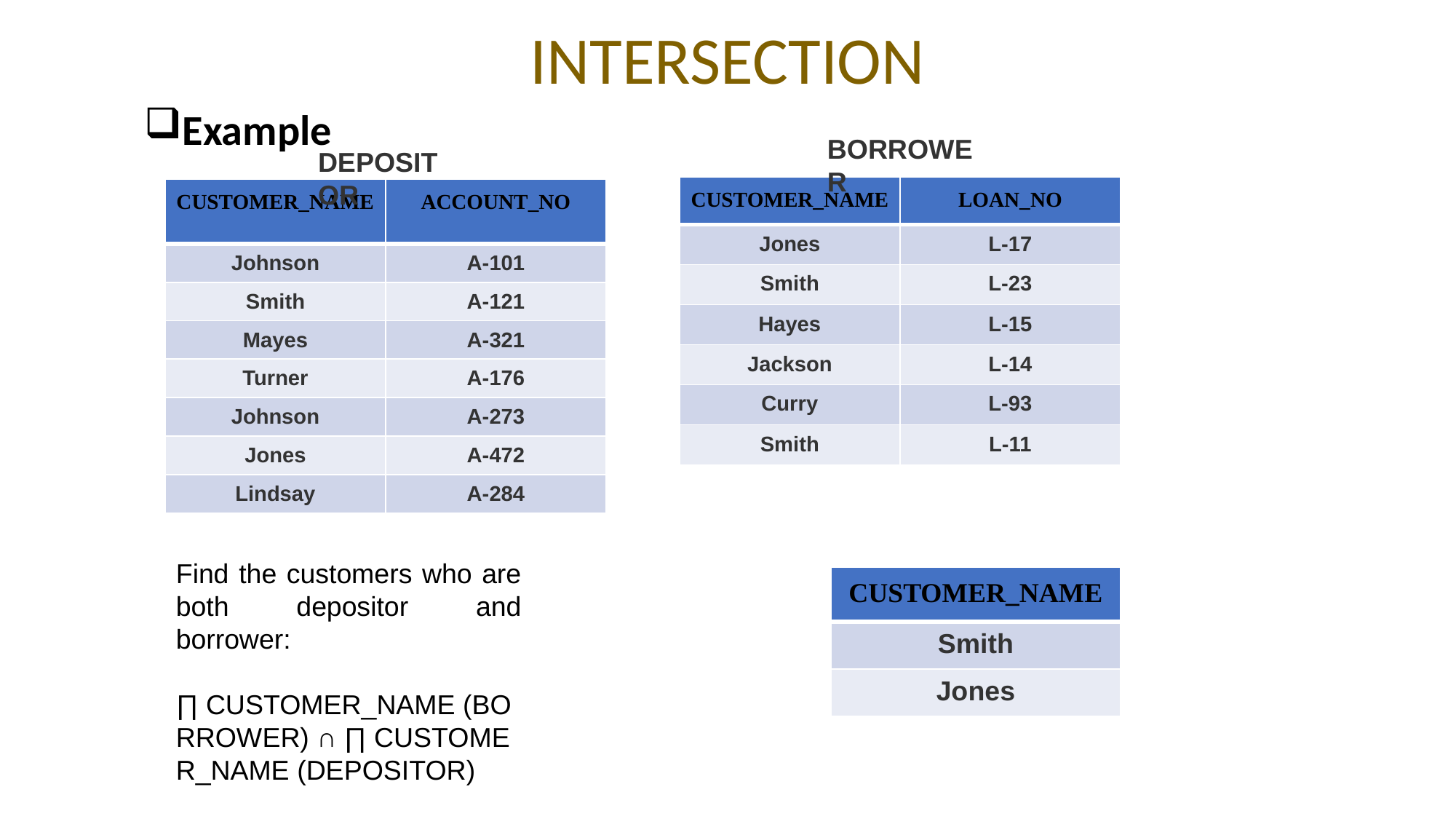

# INTERSECTION
Example
BORROWER
DEPOSITOR
| CUSTOMER\_NAME | LOAN\_NO |
| --- | --- |
| Jones | L-17 |
| Smith | L-23 |
| Hayes | L-15 |
| Jackson | L-14 |
| Curry | L-93 |
| Smith | L-11 |
| CUSTOMER\_NAME | ACCOUNT\_NO |
| --- | --- |
| Johnson | A-101 |
| Smith | A-121 |
| Mayes | A-321 |
| Turner | A-176 |
| Johnson | A-273 |
| Jones | A-472 |
| Lindsay | A-284 |
Find the customers who are both depositor and borrower:

∏ CUSTOMER_NAME (BORROWER) ∩ ∏ CUSTOMER_NAME (DEPOSITOR)
| CUSTOMER\_NAME |
| --- |
| Smith |
| Jones |